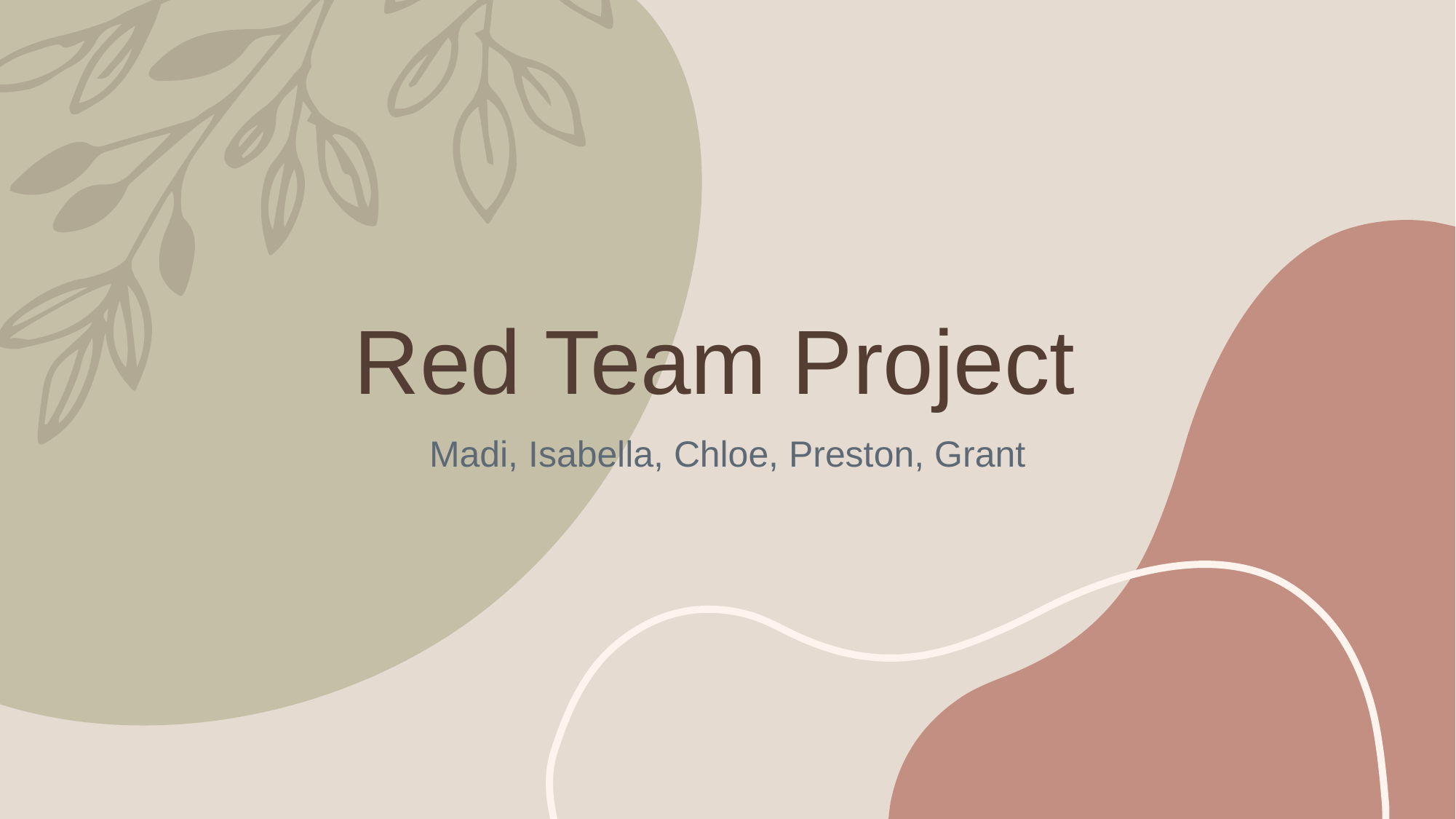

# Red Team Project
Madi, Isabella, Chloe, Preston, Grant